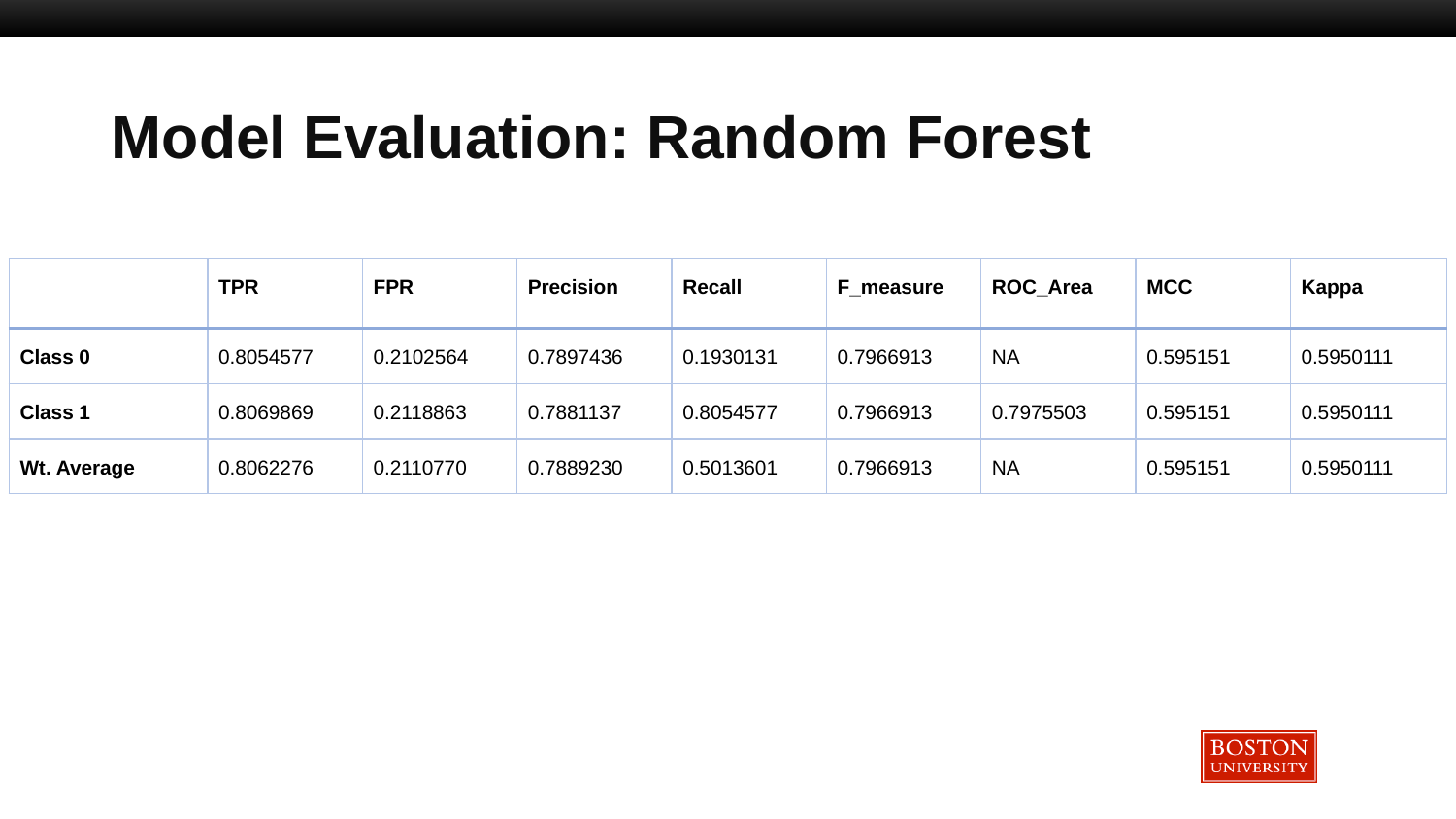

# Model Evaluation: Random Forest

|  | TPR | FPR | Precision | Recall | F\_measure | ROC\_Area | MCC | Kappa |
| --- | --- | --- | --- | --- | --- | --- | --- | --- |
| Class 0 | 0.8054577 | 0.2102564 | 0.7897436 | 0.1930131 | 0.7966913 | NA | 0.595151 | 0.5950111 |
| Class 1 | 0.8069869 | 0.2118863 | 0.7881137 | 0.8054577 | 0.7966913 | 0.7975503 | 0.595151 | 0.5950111 |
| Wt. Average | 0.8062276 | 0.2110770 | 0.7889230 | 0.5013601 | 0.7966913 | NA | 0.595151 | 0.5950111 |